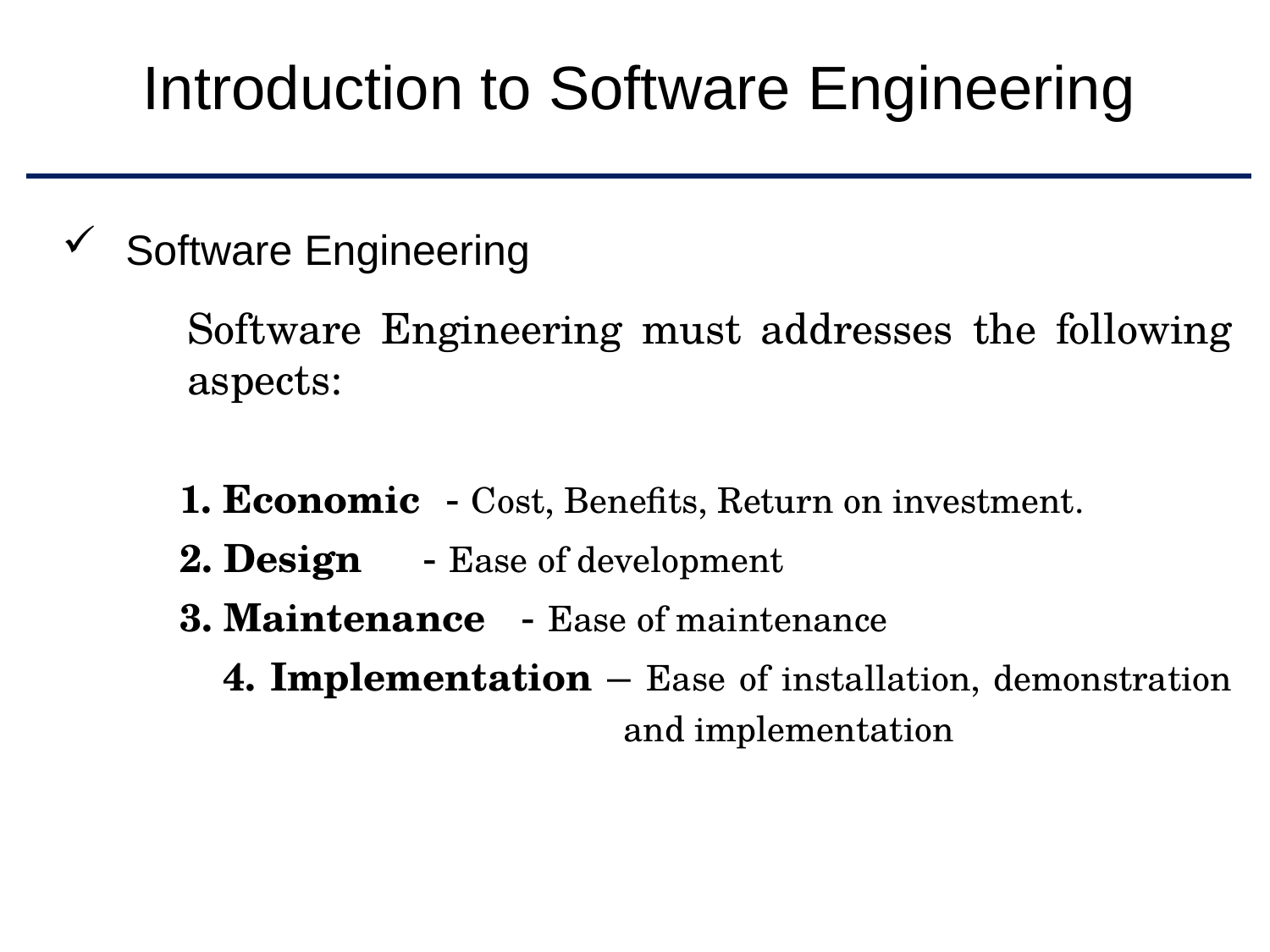

# Introduction to Software Engineering

Software Engineering

	Software Engineering must addresses the following aspects:

            1. Economic  - Cost, Benefits, Return on investment.
            2. Design     - Ease of development
            3. Maintenance   - Ease of maintenance
            4. Implementation – Ease of installation, demonstration and implementation